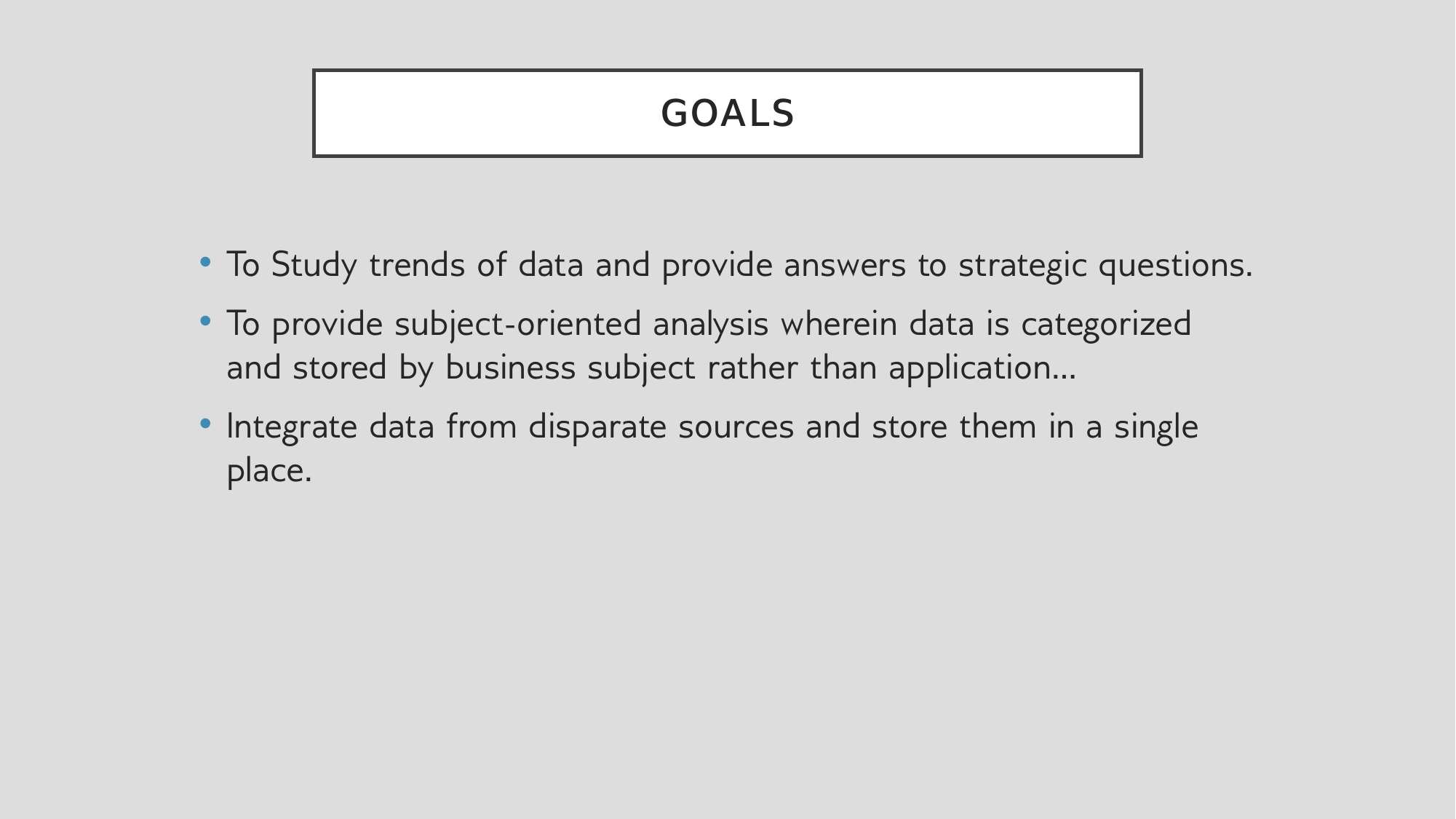

# Goals
To Study trends of data and provide answers to strategic questions.
To provide subject-oriented analysis wherein data is categorized and stored by business subject rather than application…
Integrate data from disparate sources and store them in a single place.